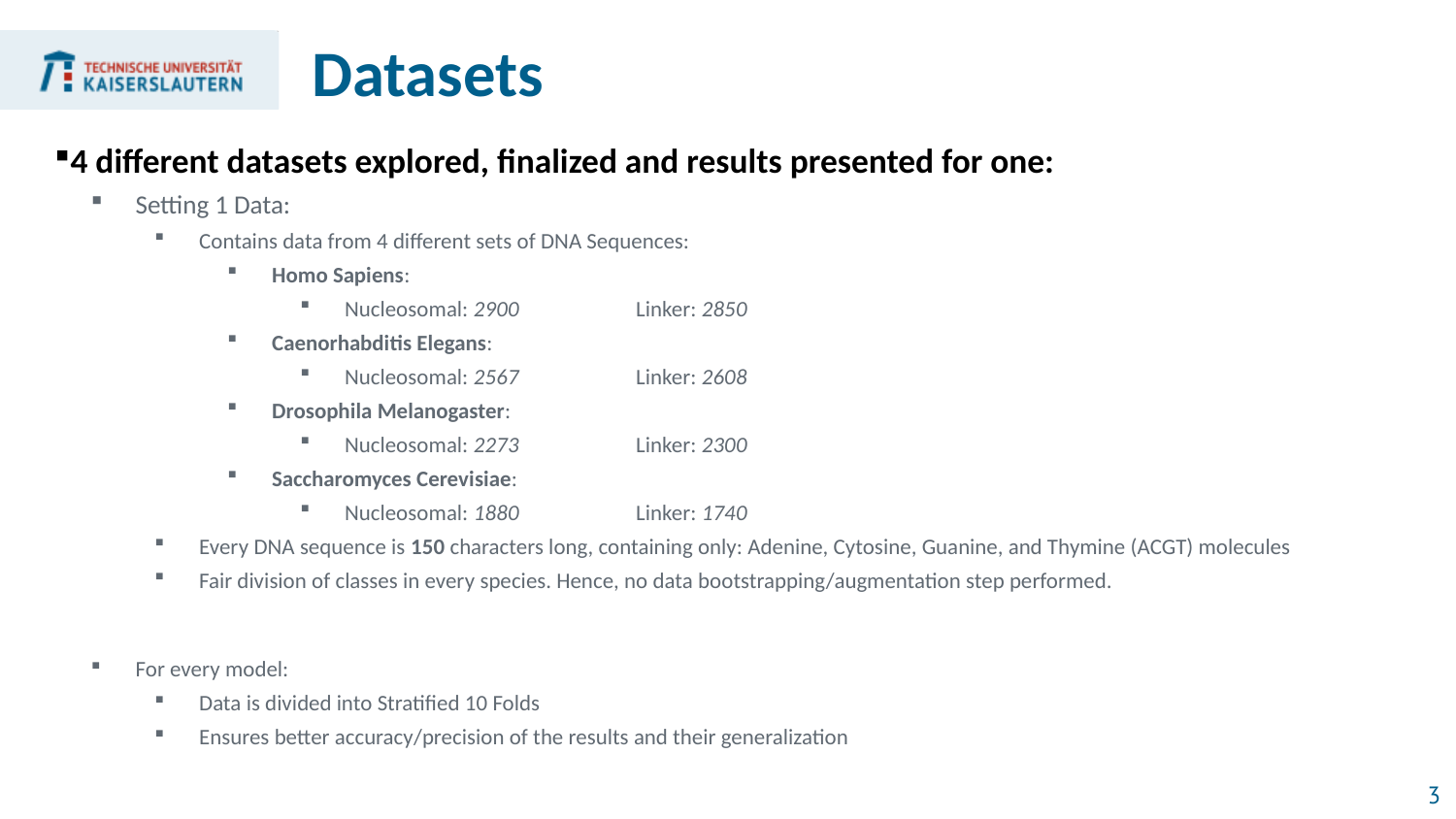

# Datasets
4 different datasets explored, finalized and results presented for one:
Setting 1 Data:
Contains data from 4 different sets of DNA Sequences:
Homo Sapiens:
Nucleosomal: 2900	Linker: 2850
Caenorhabditis Elegans:
Nucleosomal: 2567	Linker: 2608
Drosophila Melanogaster:
Nucleosomal: 2273	Linker: 2300
Saccharomyces Cerevisiae:
Nucleosomal: 1880	Linker: 1740
Every DNA sequence is 150 characters long, containing only: Adenine, Cytosine, Guanine, and Thymine (ACGT) molecules
Fair division of classes in every species. Hence, no data bootstrapping/augmentation step performed.

For every model:
Data is divided into Stratified 10 Folds
Ensures better accuracy/precision of the results and their generalization

3